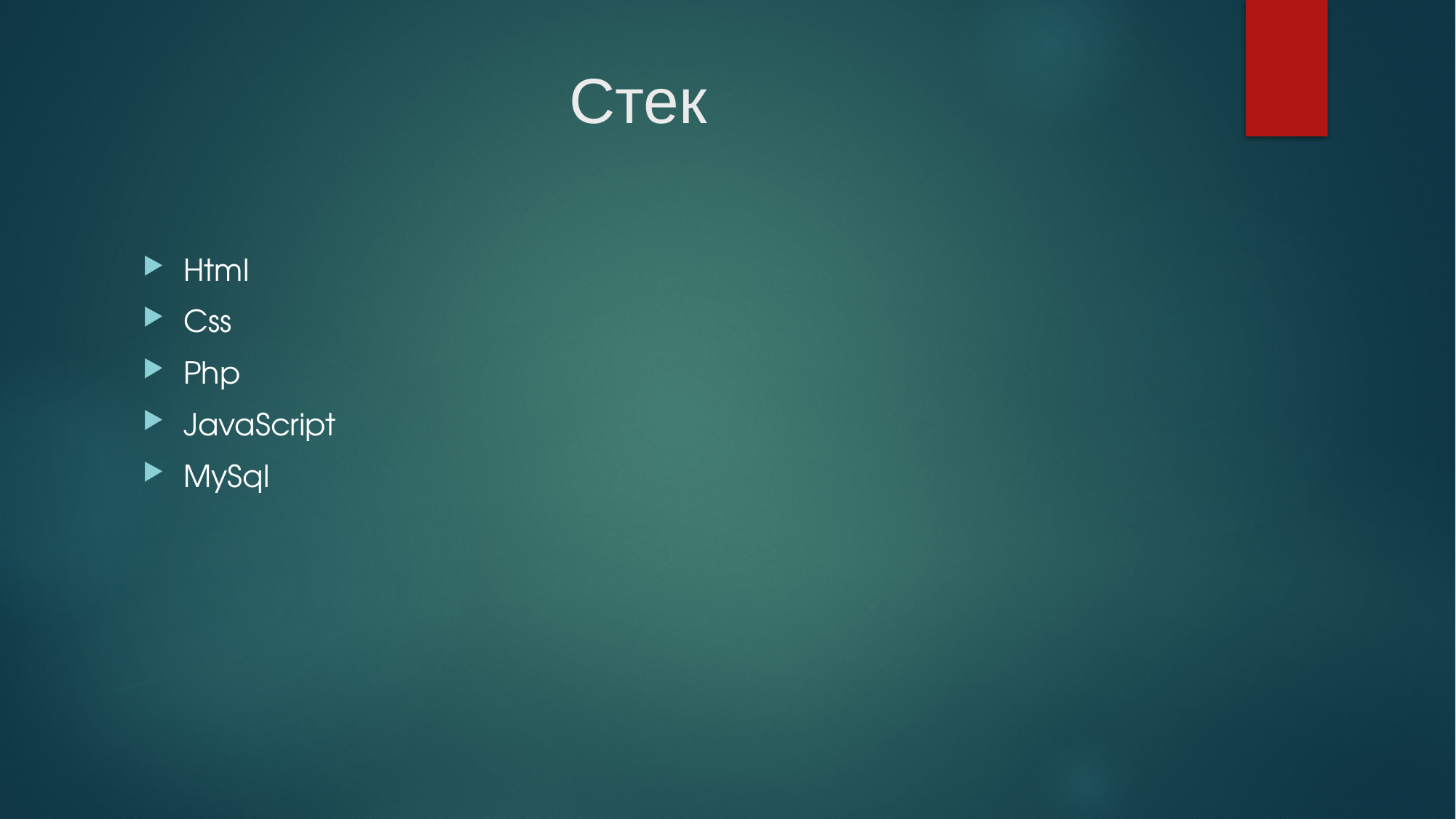

# Стек
Html
Css
Php
JavaScript
MySql